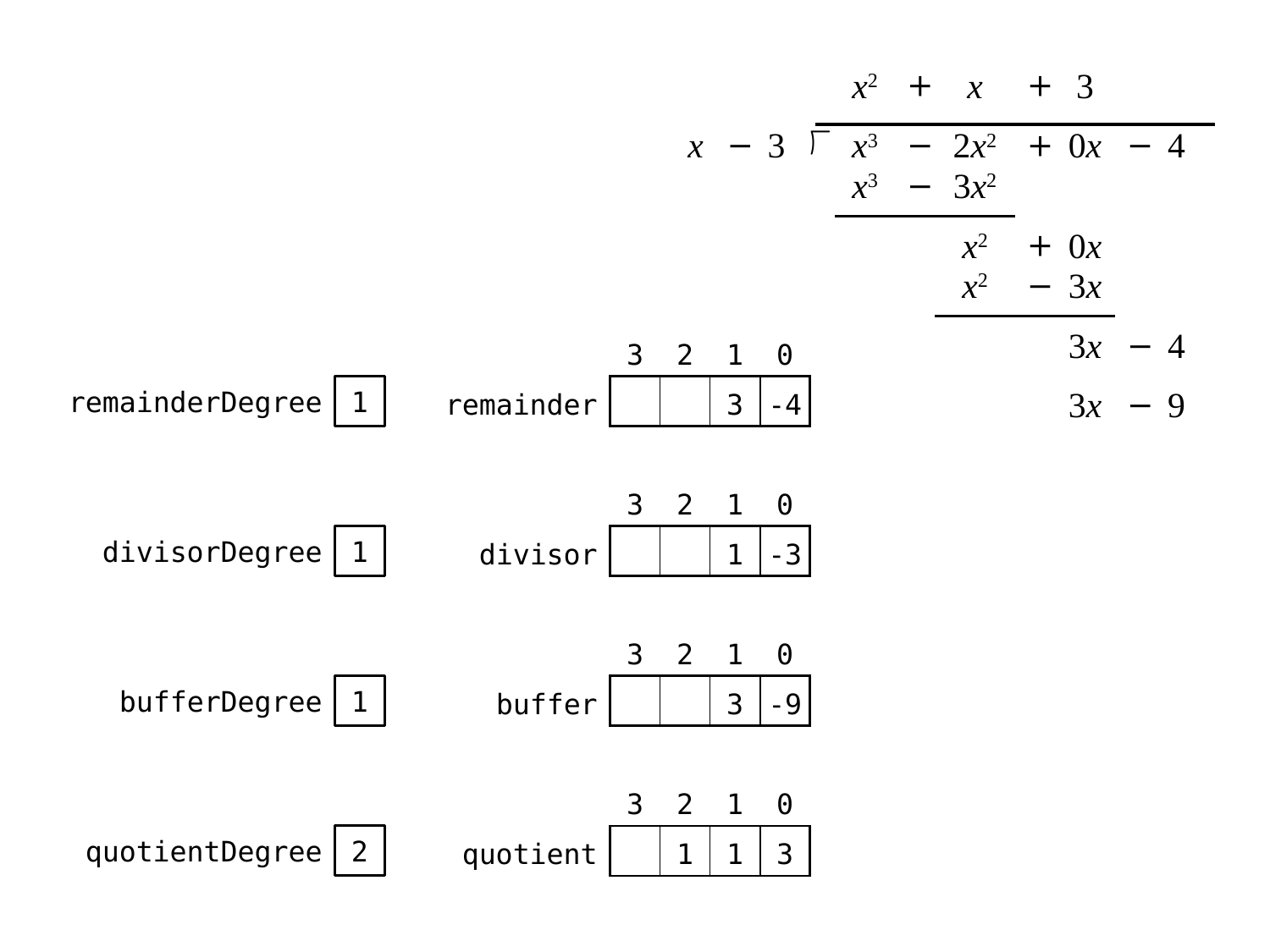

| x2 | + | x | + | 3 |
| --- | --- | --- | --- | --- |
| x | − | 3 | ⟌ | x3 | − | 2x2 | + | 0x | − | 4 |
| --- | --- | --- | --- | --- | --- | --- | --- | --- | --- | --- |
| x3 | − | 3x2 |
| --- | --- | --- |
| x2 | + | 0x |
| --- | --- | --- |
| x2 | − | 3x |
| --- | --- | --- |
| 3x | − | 4 |
| --- | --- | --- |
|  | 3 | 2 | 1 | 0 |
| --- | --- | --- | --- | --- |
| remainder |  |  | 3 | -4 |
| 3x | − | 9 |
| --- | --- | --- |
remainderDegree
1
|  | 3 | 2 | 1 | 0 |
| --- | --- | --- | --- | --- |
| divisor |  |  | 1 | -3 |
divisorDegree
1
|  | 3 | 2 | 1 | 0 |
| --- | --- | --- | --- | --- |
| buffer |  |  | 3 | -9 |
bufferDegree
1
|  | 3 | 2 | 1 | 0 |
| --- | --- | --- | --- | --- |
| quotient |  | 1 | 1 | 3 |
quotientDegree
2